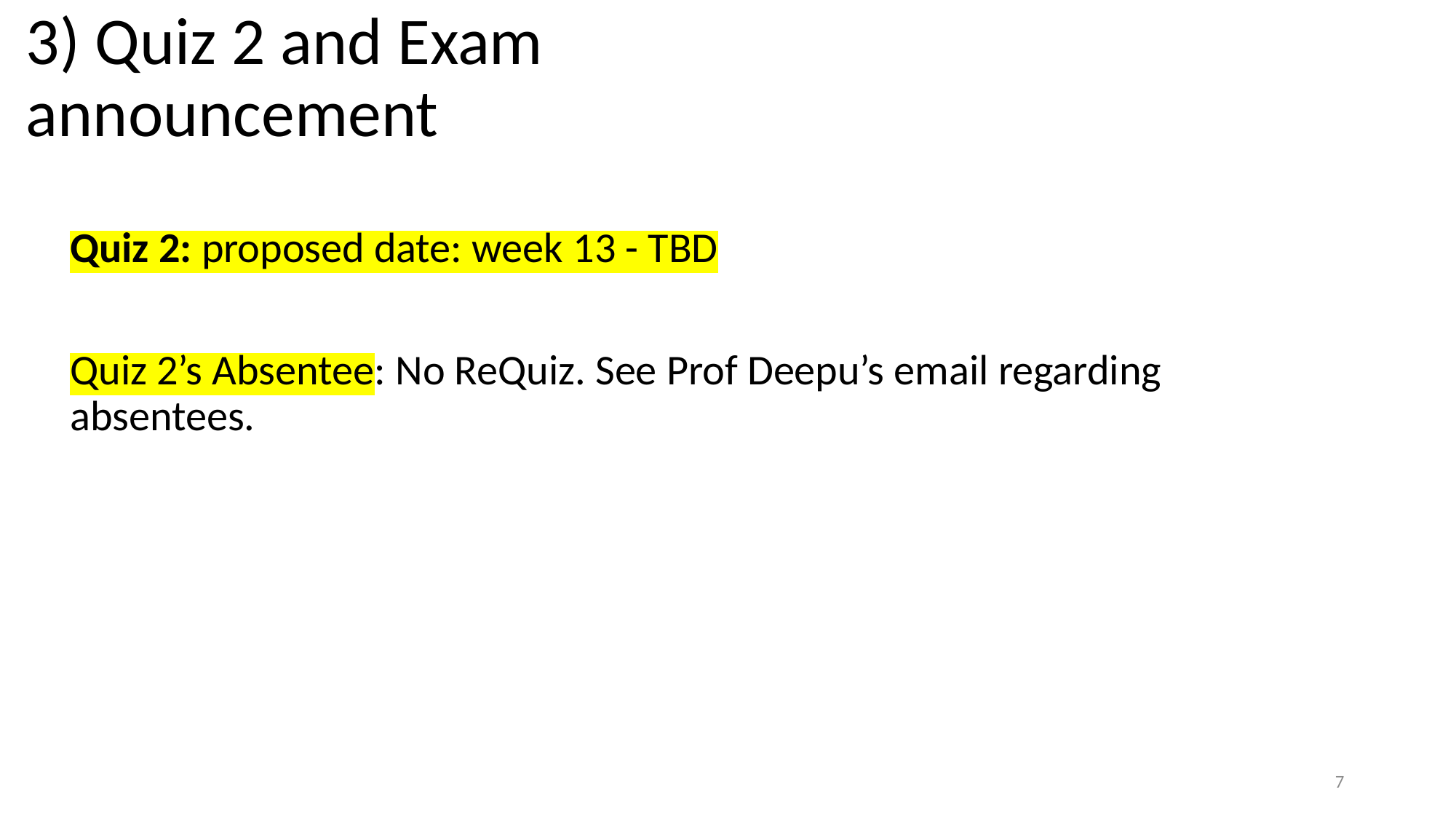

# 3) Quiz 2 and Exam announcement
Quiz 2: proposed date: week 13 - TBD

Quiz 2’s Absentee: No ReQuiz. See Prof Deepu’s email regarding absentees.

7